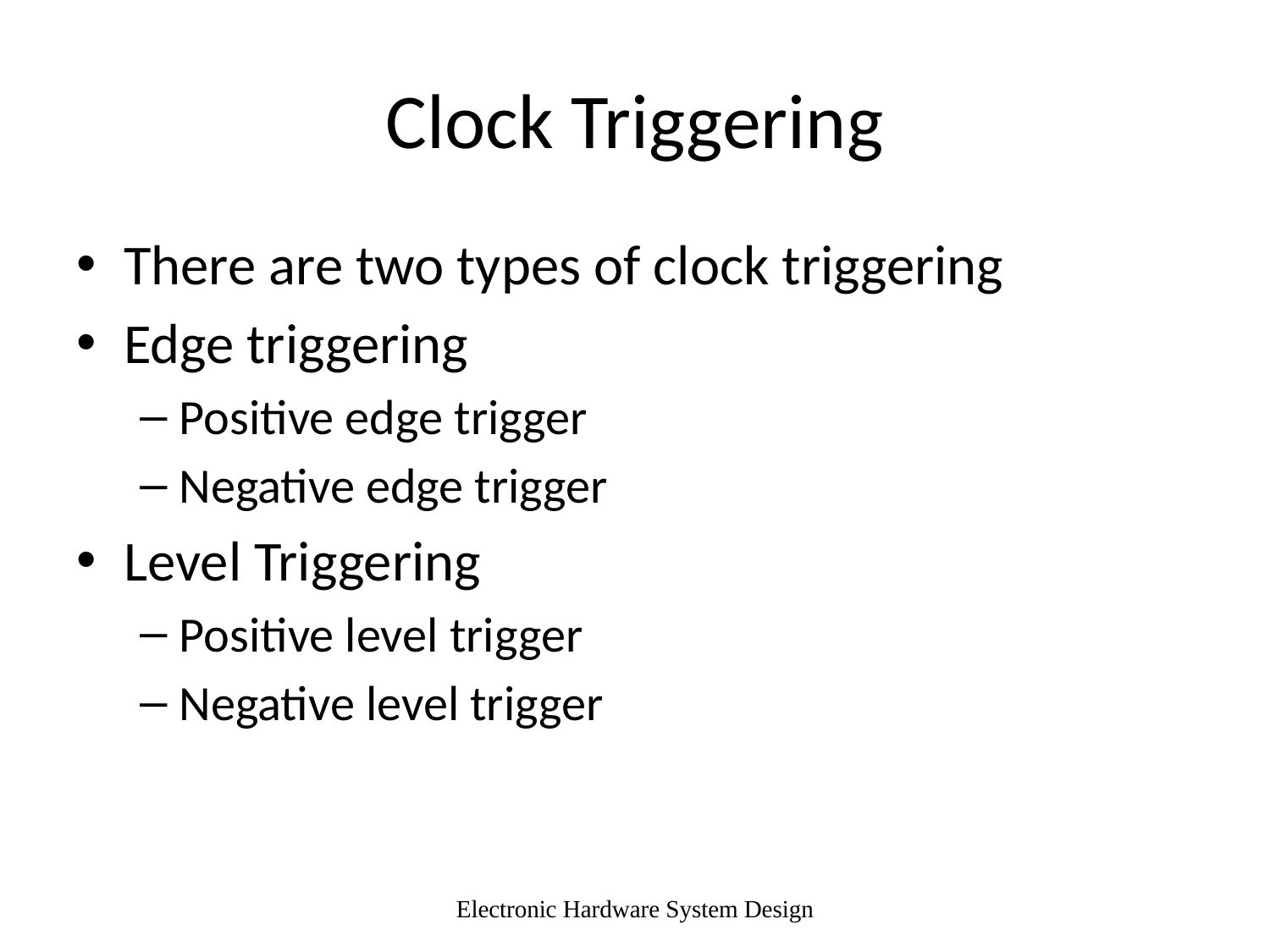

# Clock Triggering
There are two types of clock triggering
Edge triggering
Positive edge trigger
Negative edge trigger
Level Triggering
Positive level trigger
Negative level trigger
Electronic Hardware System Design